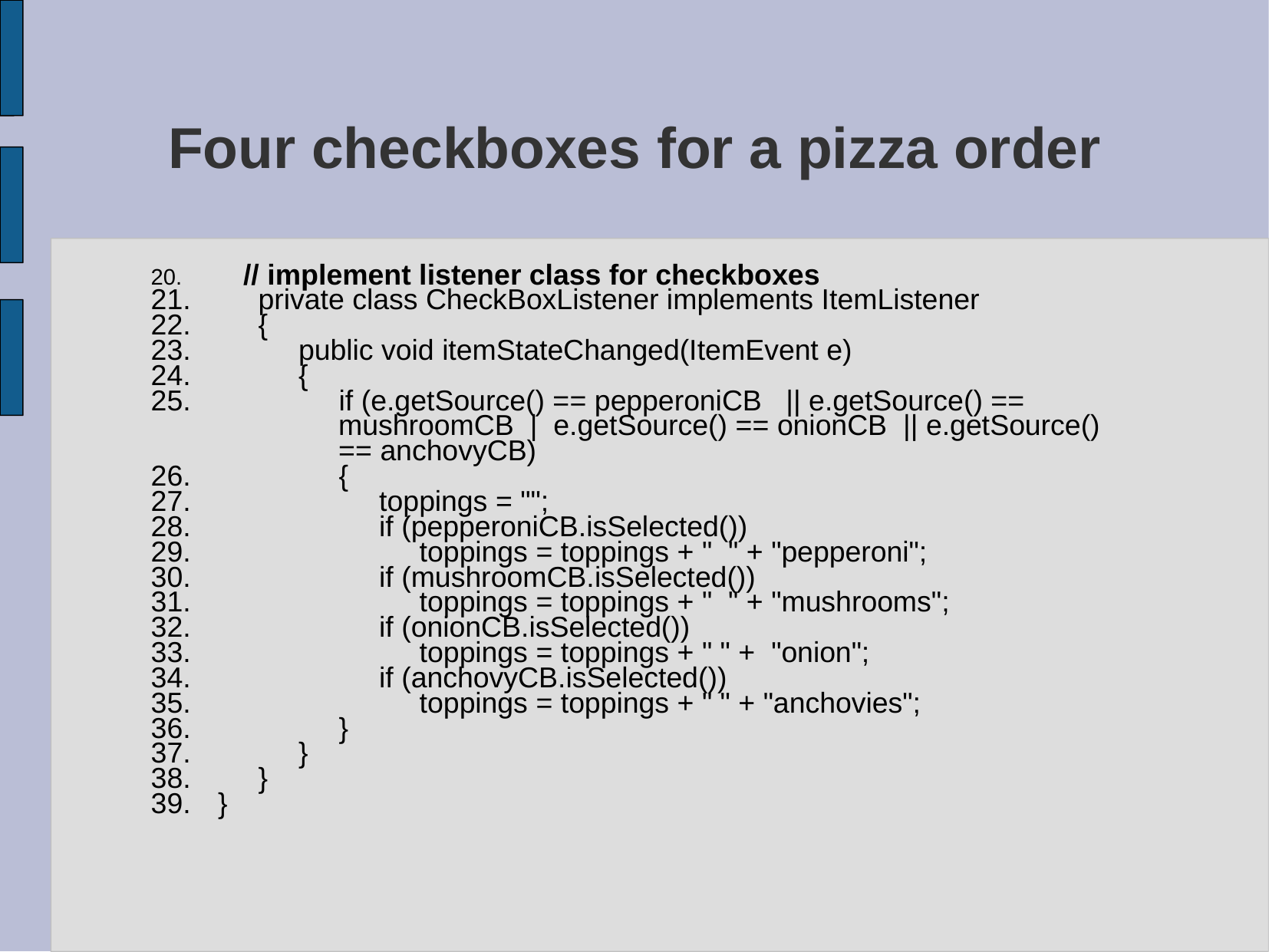

# Four checkboxes for a pizza order
    // implement listener class for checkboxes
     private class CheckBoxListener implements ItemListener
     {
          public void itemStateChanged(ItemEvent e)
          {
               if (e.getSource() == pepperoniCB   || e.getSource() ==
               mushroomCB  |  e.getSource() == onionCB  || e.getSource()
               == anchovyCB)
               {
                    toppings = "";
                    if (pepperoniCB.isSelected())
                         toppings = toppings + "  " + "pepperoni";
                    if (mushroomCB.isSelected())
                         toppings = toppings + "  " + "mushrooms";
                    if (onionCB.isSelected())
                         toppings = toppings + " " +  "onion";
                    if (anchovyCB.isSelected())
                         toppings = toppings + " " + "anchovies";
               }
          }
     }
}